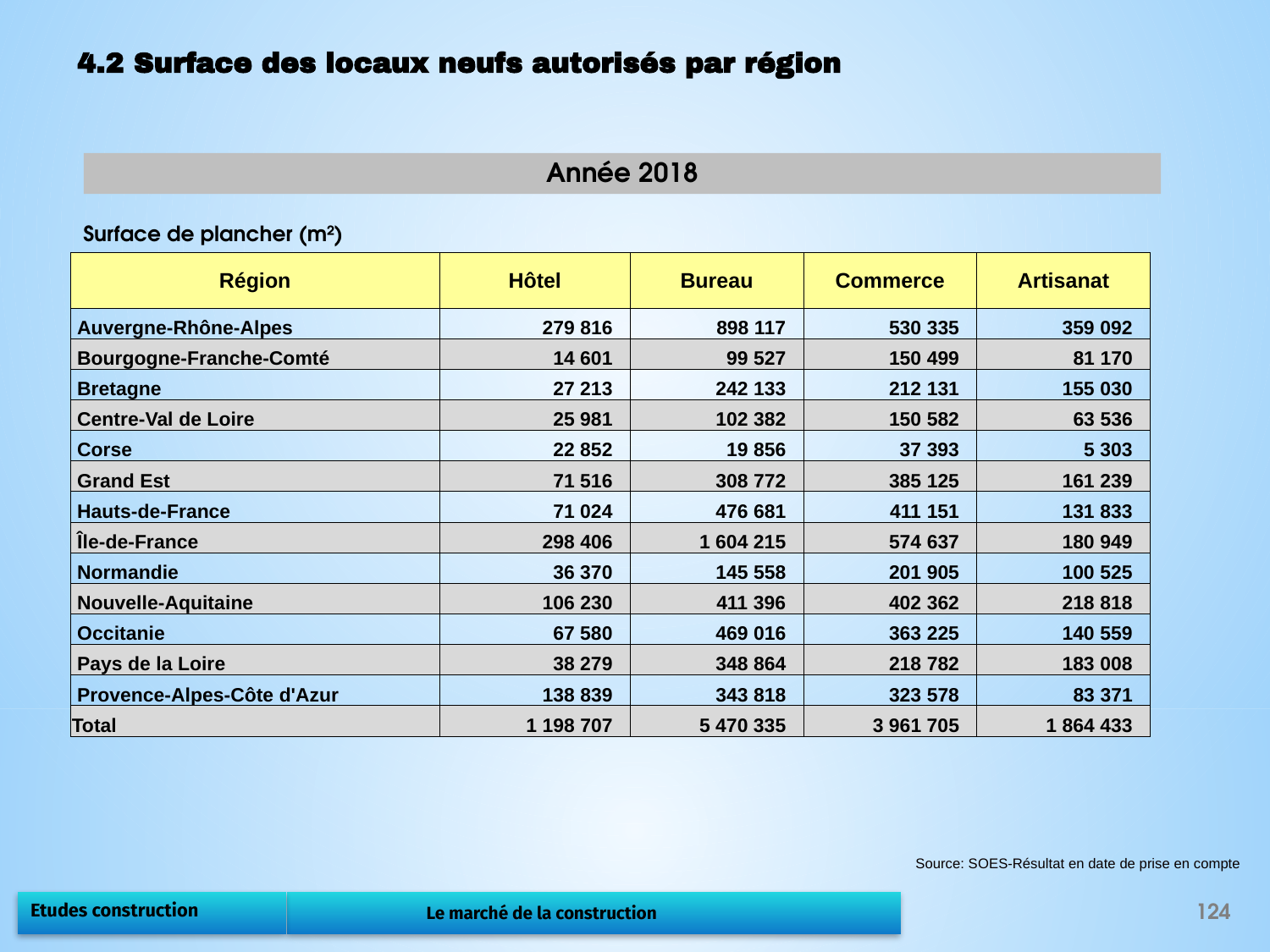

4.2 Surface des locaux neufs autorisés par région
Année 2018
Surface de plancher (m²)
| Région | Hôtel | Bureau | Commerce | Artisanat |
| --- | --- | --- | --- | --- |
| Auvergne-Rhône-Alpes | 279 816 | 898 117 | 530 335 | 359 092 |
| Bourgogne-Franche-Comté | 14 601 | 99 527 | 150 499 | 81 170 |
| Bretagne | 27 213 | 242 133 | 212 131 | 155 030 |
| Centre-Val de Loire | 25 981 | 102 382 | 150 582 | 63 536 |
| Corse | 22 852 | 19 856 | 37 393 | 5 303 |
| Grand Est | 71 516 | 308 772 | 385 125 | 161 239 |
| Hauts-de-France | 71 024 | 476 681 | 411 151 | 131 833 |
| Île-de-France | 298 406 | 1 604 215 | 574 637 | 180 949 |
| Normandie | 36 370 | 145 558 | 201 905 | 100 525 |
| Nouvelle-Aquitaine | 106 230 | 411 396 | 402 362 | 218 818 |
| Occitanie | 67 580 | 469 016 | 363 225 | 140 559 |
| Pays de la Loire | 38 279 | 348 864 | 218 782 | 183 008 |
| Provence-Alpes-Côte d'Azur | 138 839 | 343 818 | 323 578 | 83 371 |
| Total | 1 198 707 | 5 470 335 | 3 961 705 | 1 864 433 |
Source: SOES-Résultat en date de prise en compte
124